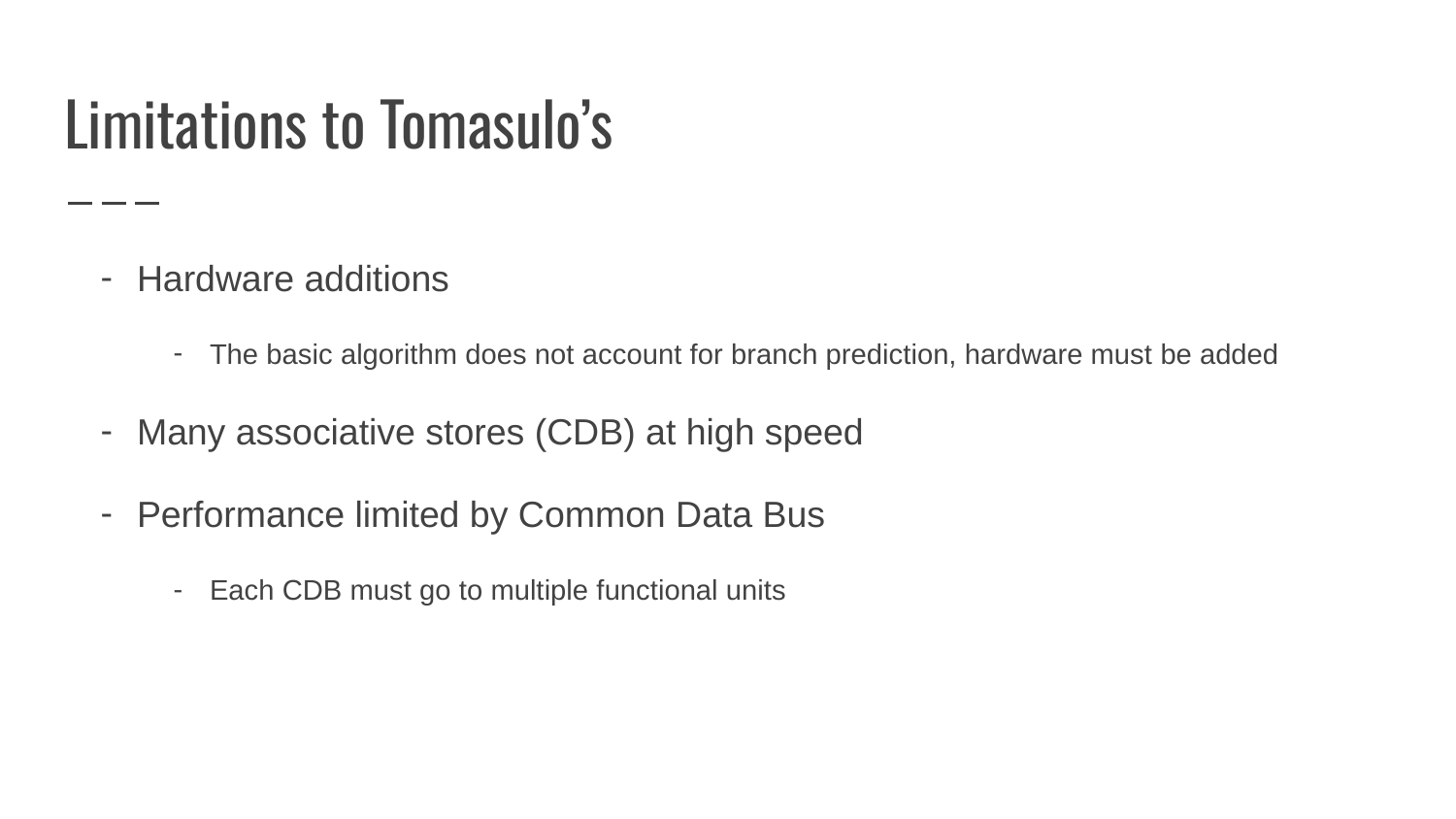

# Limitations to Tomasulo’s
Hardware additions
The basic algorithm does not account for branch prediction, hardware must be added
Many associative stores (CDB) at high speed
Performance limited by Common Data Bus
Each CDB must go to multiple functional units